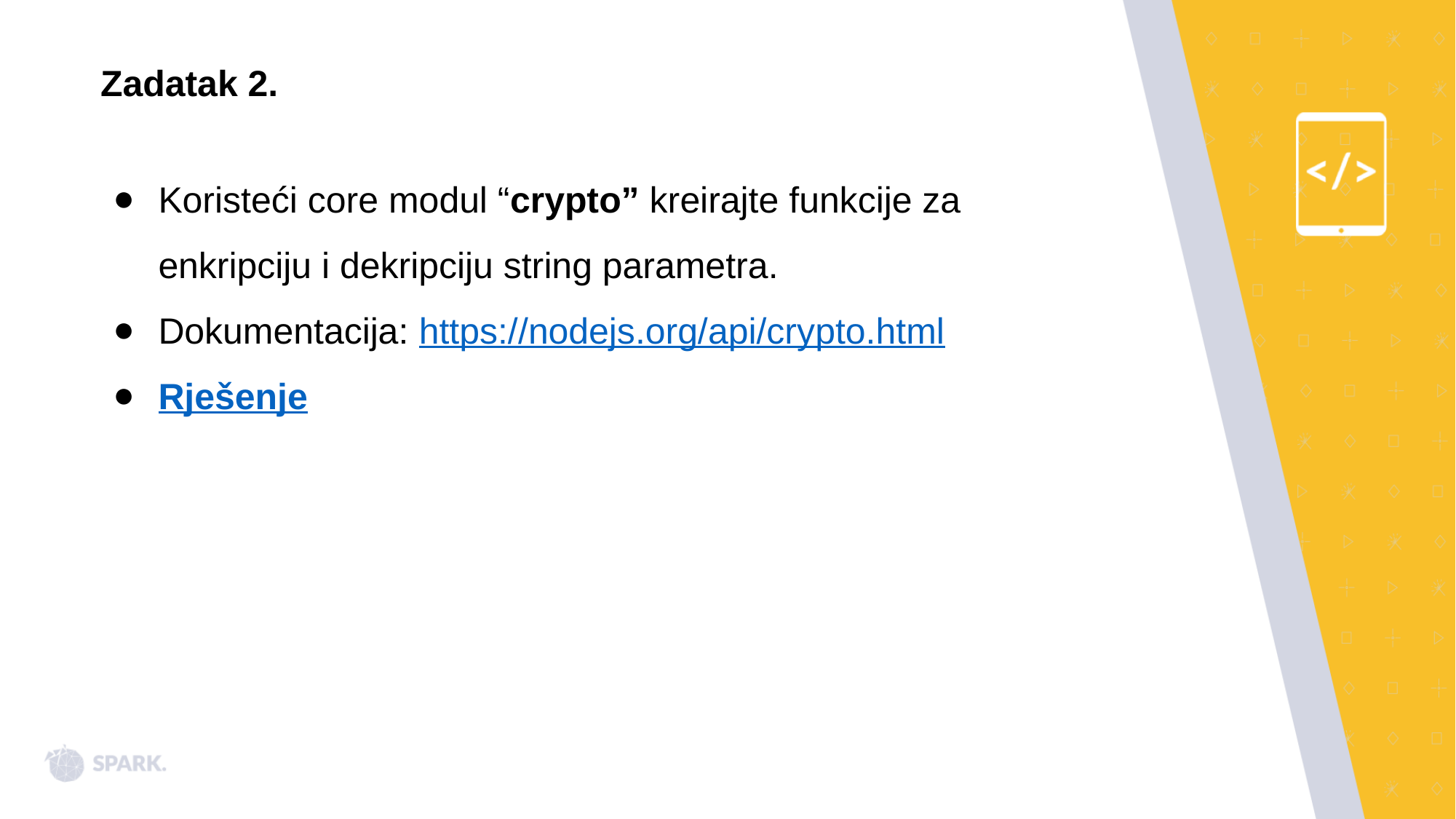

Zadatak 2.
Koristeći core modul “crypto” kreirajte funkcije za enkripciju i dekripciju string parametra.
Dokumentacija: https://nodejs.org/api/crypto.html
Rješenje